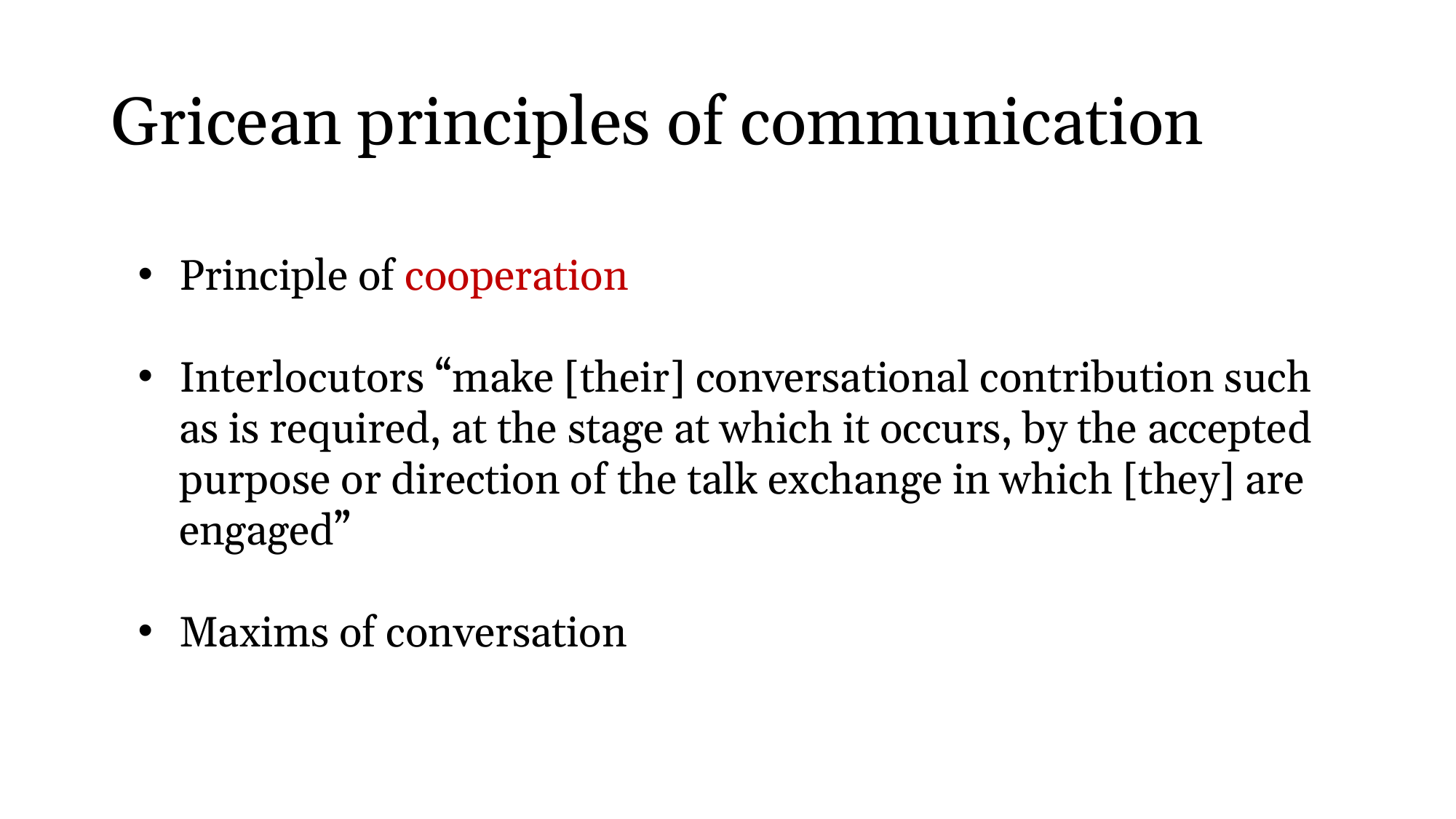

# Gricean principles of communication
Principle of cooperation

Interlocutors “make [their] conversational contribution such as is required, at the stage at which it occurs, by the accepted purpose or direction of the talk exchange in which [they] are engaged”

Maxims of conversation